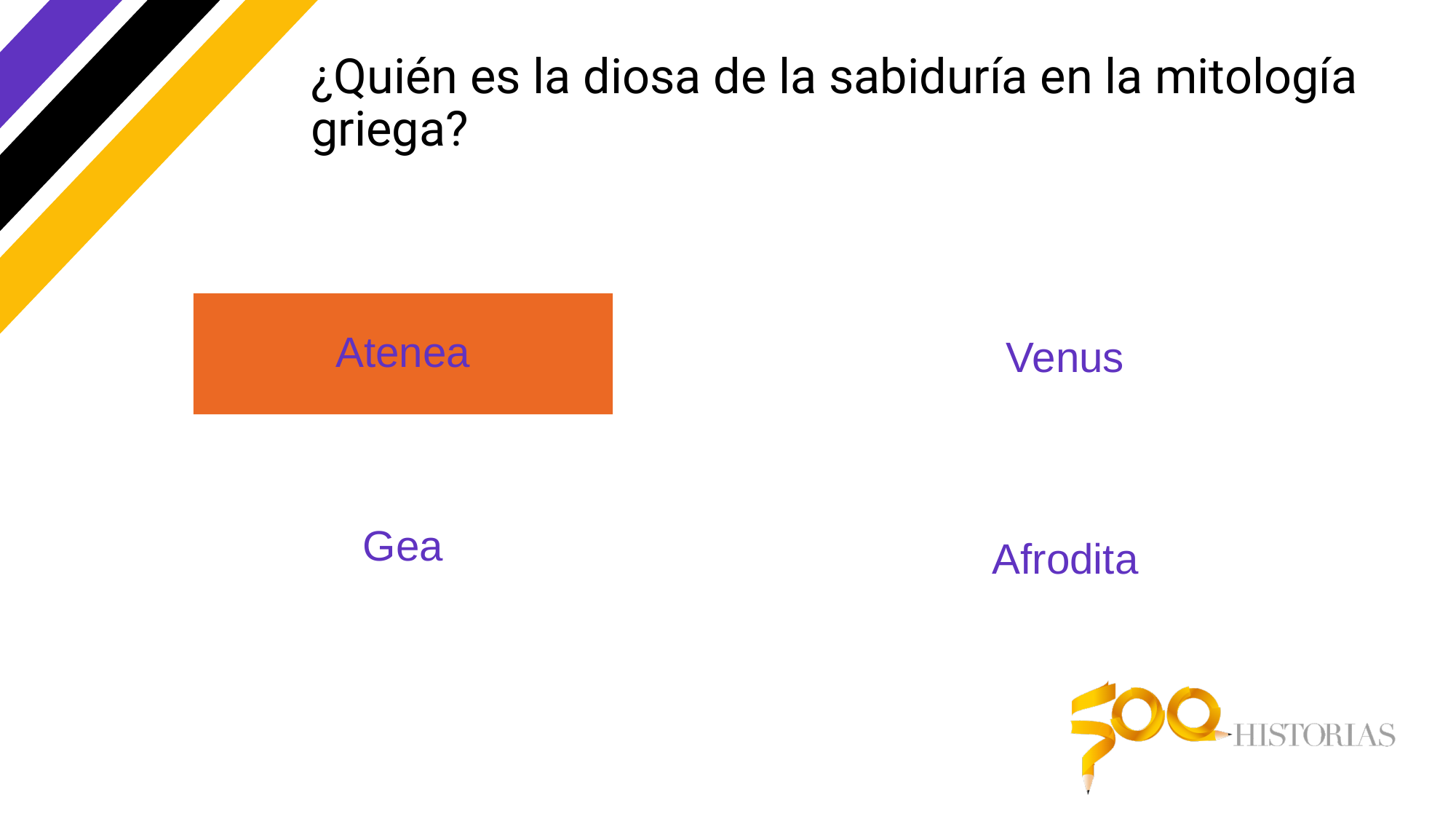

# ¿Quién es la diosa de la sabiduría en la mitología griega?
Atenea
Venus
Gea
Afrodita